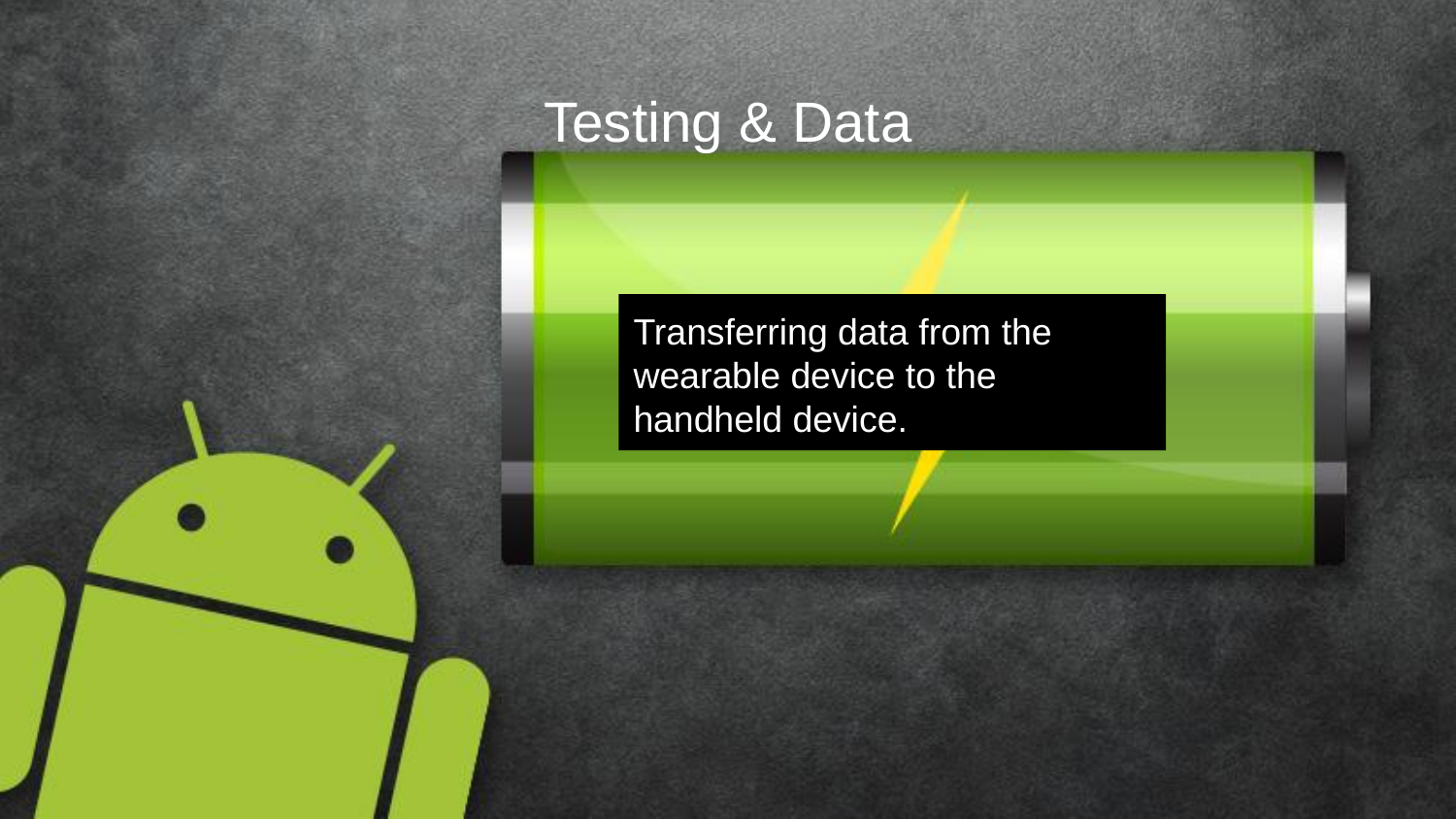

# Testing & Data
Transferring data from the
wearable device to the
handheld device.